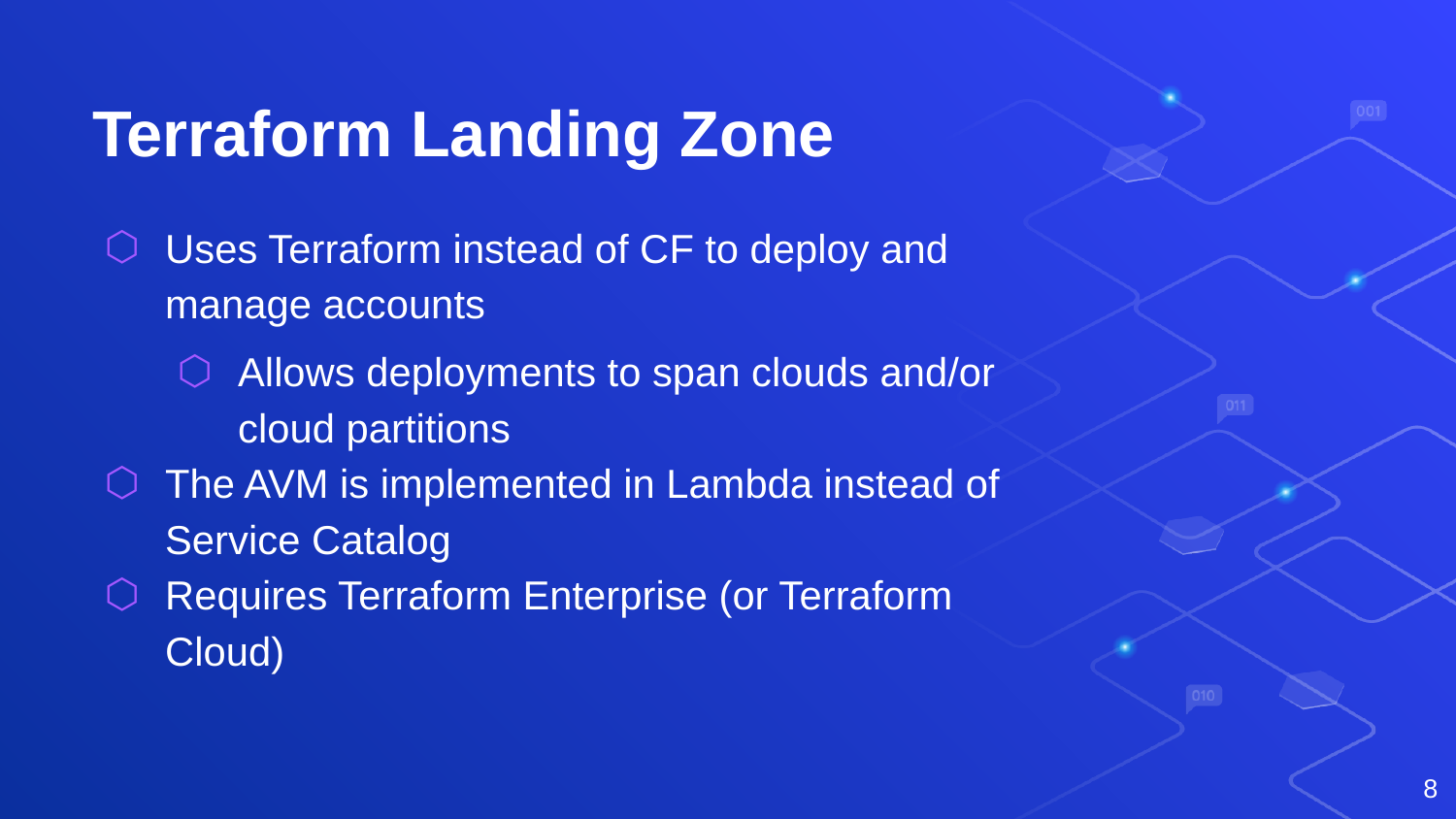

# Terraform Landing Zone
Uses Terraform instead of CF to deploy and manage accounts
Allows deployments to span clouds and/or cloud partitions
The AVM is implemented in Lambda instead of Service Catalog
Requires Terraform Enterprise (or Terraform Cloud)
8